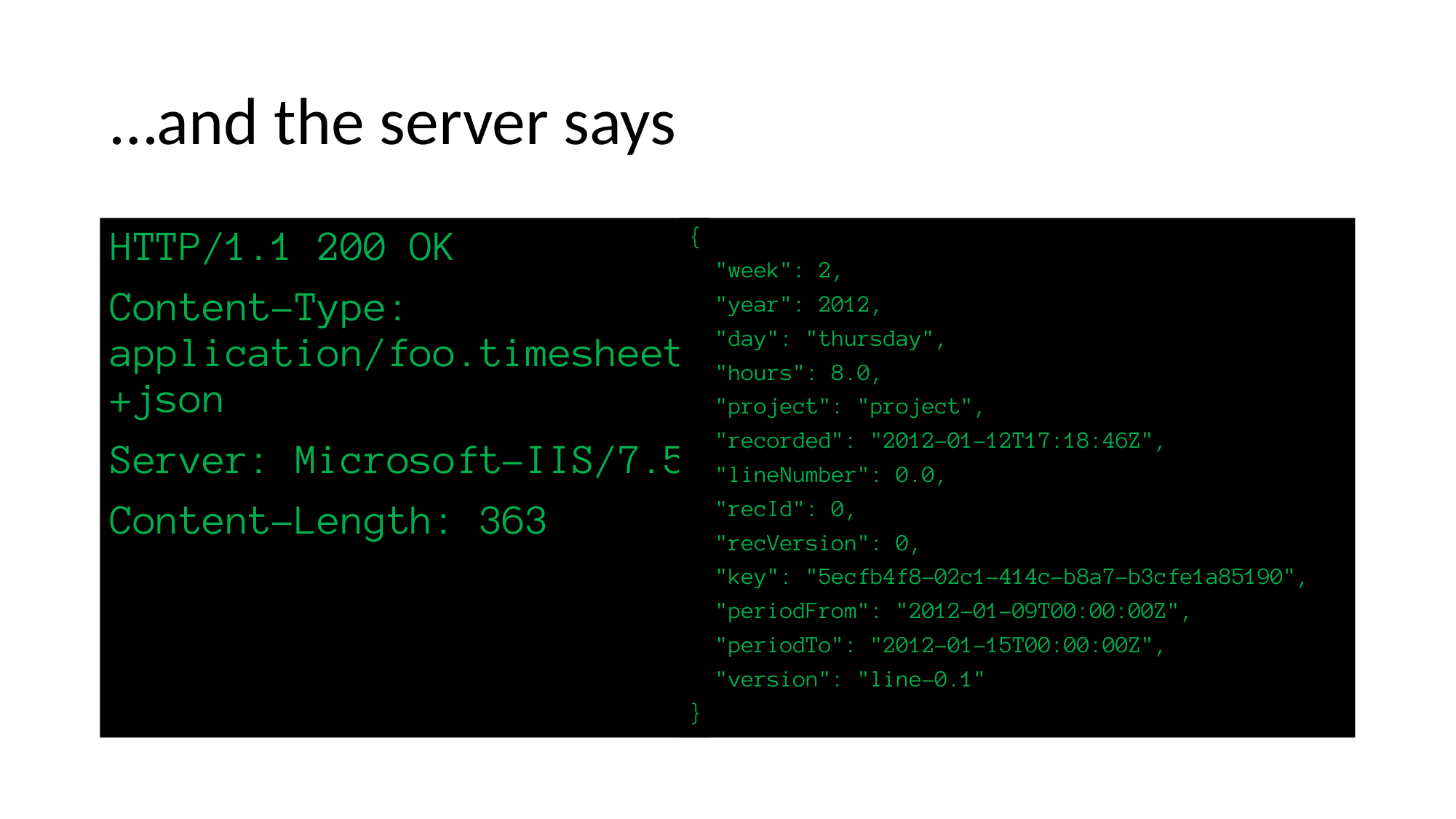

# …and the server says
HTTP/1.1 200 OK
Content-Type: application/foo.timesheet+json
Server: Microsoft-IIS/7.5
Content-Length: 363

{
  "week": 2,
  "year": 2012,
  "day": "thursday",
  "hours": 8.0,
  "project": "project",
  "recorded": "2012-01-12T17:18:46Z",
  "lineNumber": 0.0,
  "recId": 0,
  "recVersion": 0,
  "key": "5ecfb4f8-02c1-414c-b8a7-b3cfe1a85190",
  "periodFrom": "2012-01-09T00:00:00Z",
  "periodTo": "2012-01-15T00:00:00Z",
  "version": "line-0.1"
}